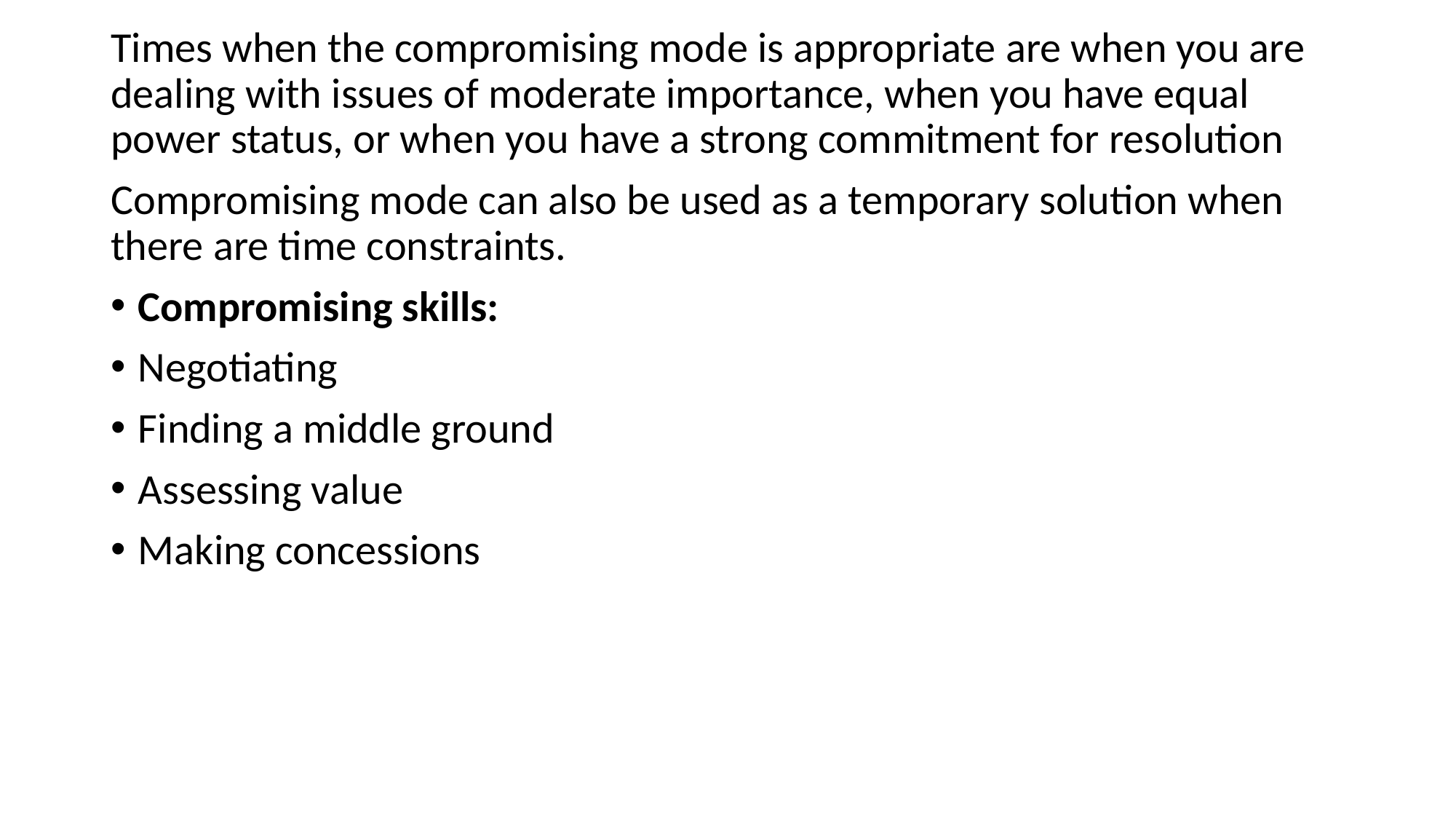

Times when the compromising mode is appropriate are when you are dealing with issues of moderate importance, when you have equal power status, or when you have a strong commitment for resolution
Compromising mode can also be used as a temporary solution when there are time constraints.
Compromising skills:
Negotiating
Finding a middle ground
Assessing value
Making concessions